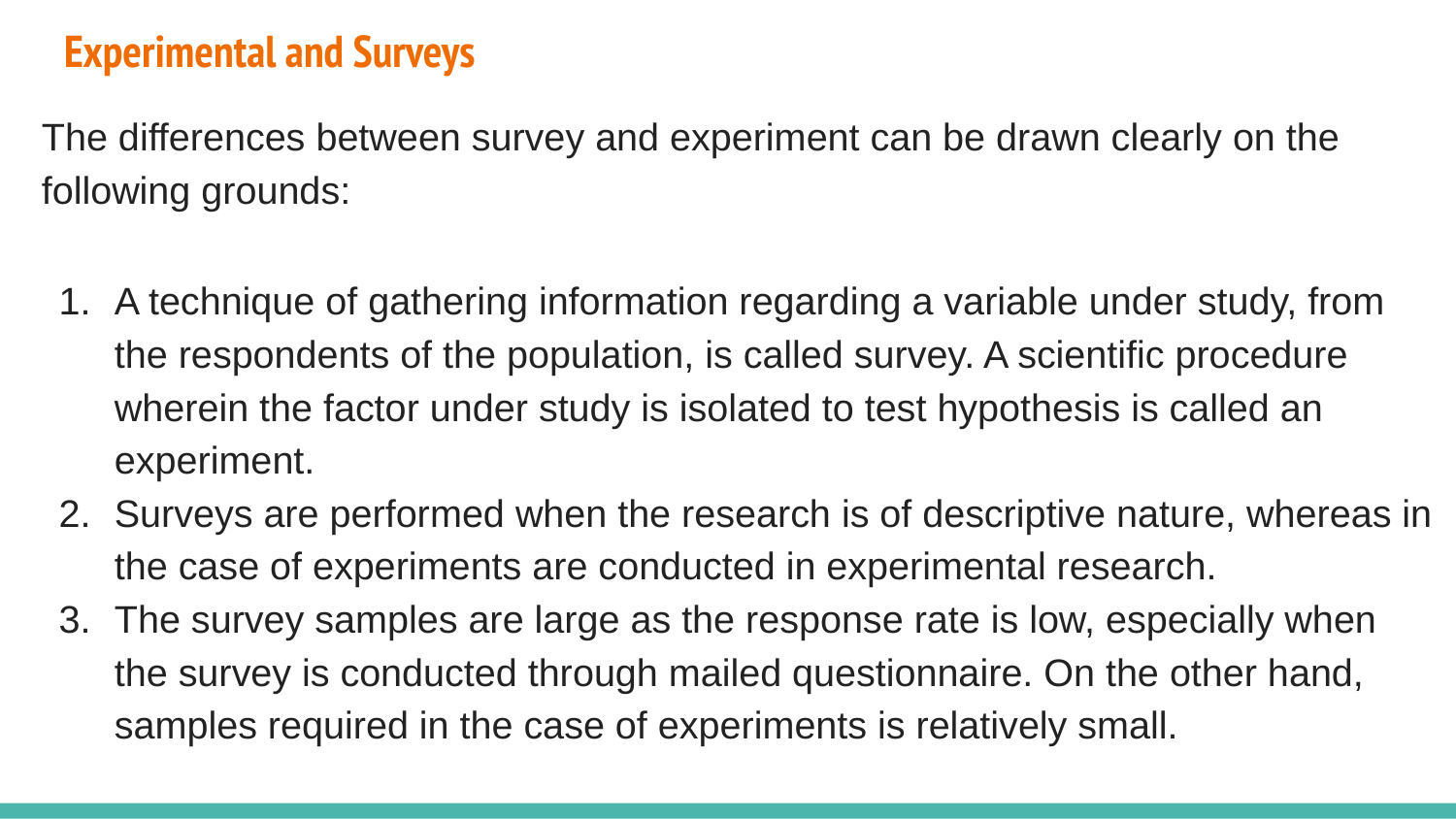

# Experimental and Surveys

The differences between survey and experiment can be drawn clearly on the following grounds:
A technique of gathering information regarding a variable under study, from the respondents of the population, is called survey. A scientific procedure wherein the factor under study is isolated to test hypothesis is called an experiment.
Surveys are performed when the research is of descriptive nature, whereas in the case of experiments are conducted in experimental research.
The survey samples are large as the response rate is low, especially when the survey is conducted through mailed questionnaire. On the other hand, samples required in the case of experiments is relatively small.